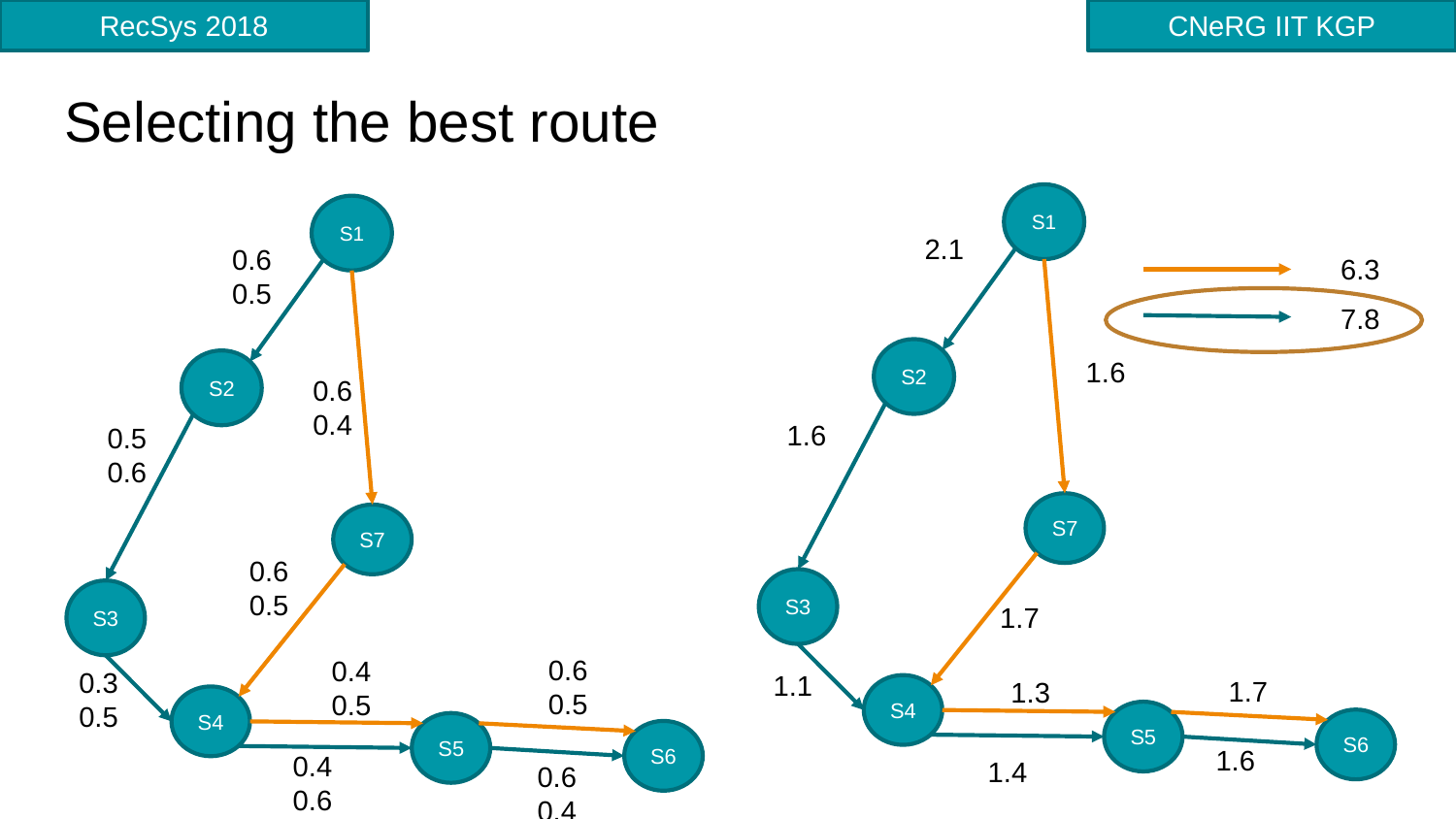

# Selecting the best route
S1
S2
S7
S3
S4
S5
S6
S1
S2
S7
S3
S4
S5
S6
2.1
0.6
0.5
6.3

7.8
1.6
0.6
0.4
1.6
0.5
0.6
0.6
0.5
1.7
0.6
0.5
0.4
0.5
0.3
0.5
1.1
1.7
1.3
1.6
0.4
0.6
1.4
0.6
0.4